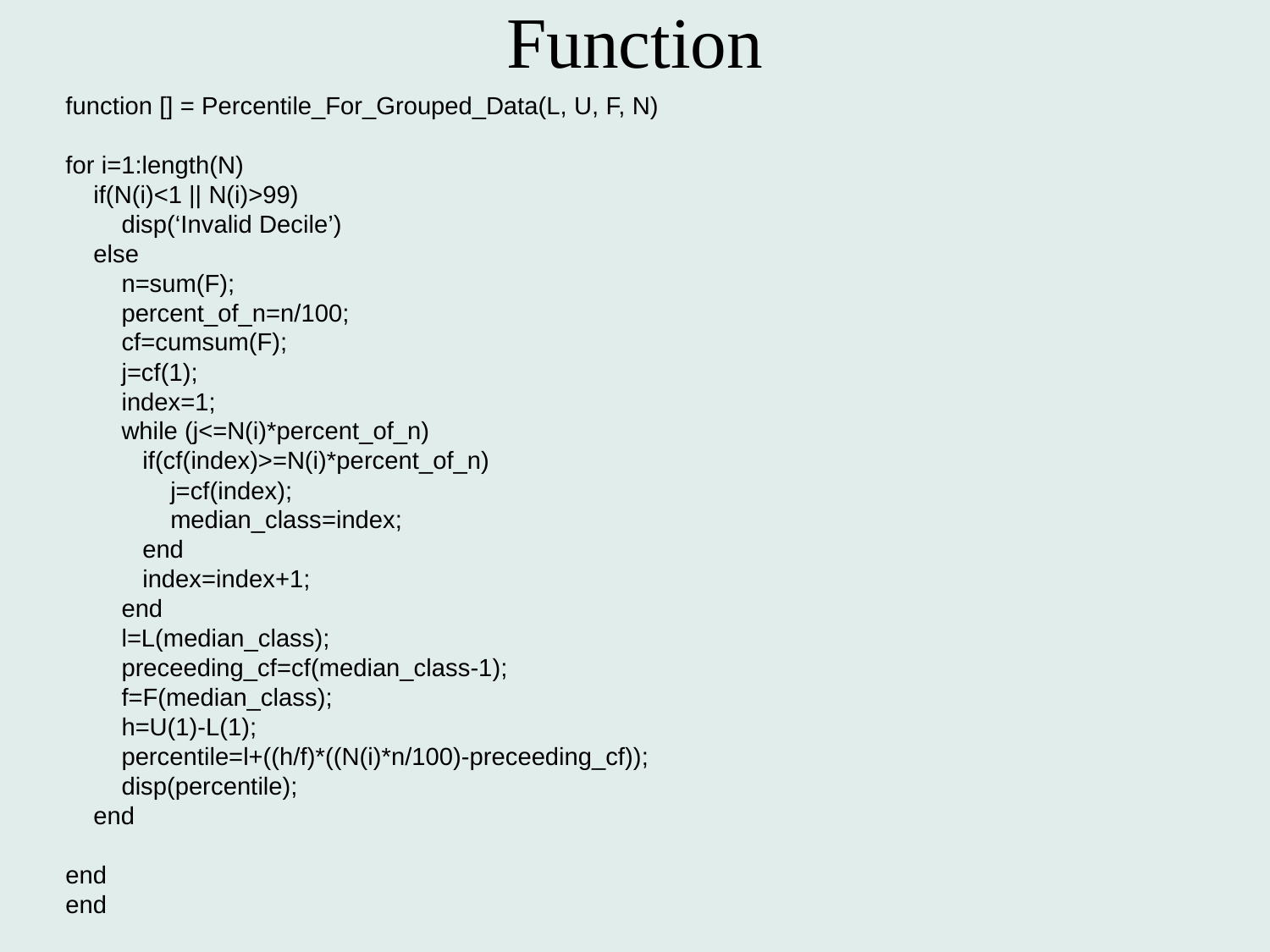

# Function
function [] = Percentile_For_Grouped_Data(L, U, F, N)

for i=1:length(N)
    if(N(i)<1 || N(i)>99)
        disp(‘Invalid Decile’)
    else
        n=sum(F);
        percent_of_n=n/100;
        cf=cumsum(F);
        j=cf(1);
        index=1;
        while (j<=N(i)*percent_of_n)
           if(cf(index)>=N(i)*percent_of_n)
               j=cf(index);
               median_class=index;
           end
           index=index+1;
        end
        l=L(median_class);
        preceeding_cf=cf(median_class-1);
        f=F(median_class);
        h=U(1)-L(1);
        percentile=l+((h/f)*((N(i)*n/100)-preceeding_cf));
        disp(percentile);
    end

end
end